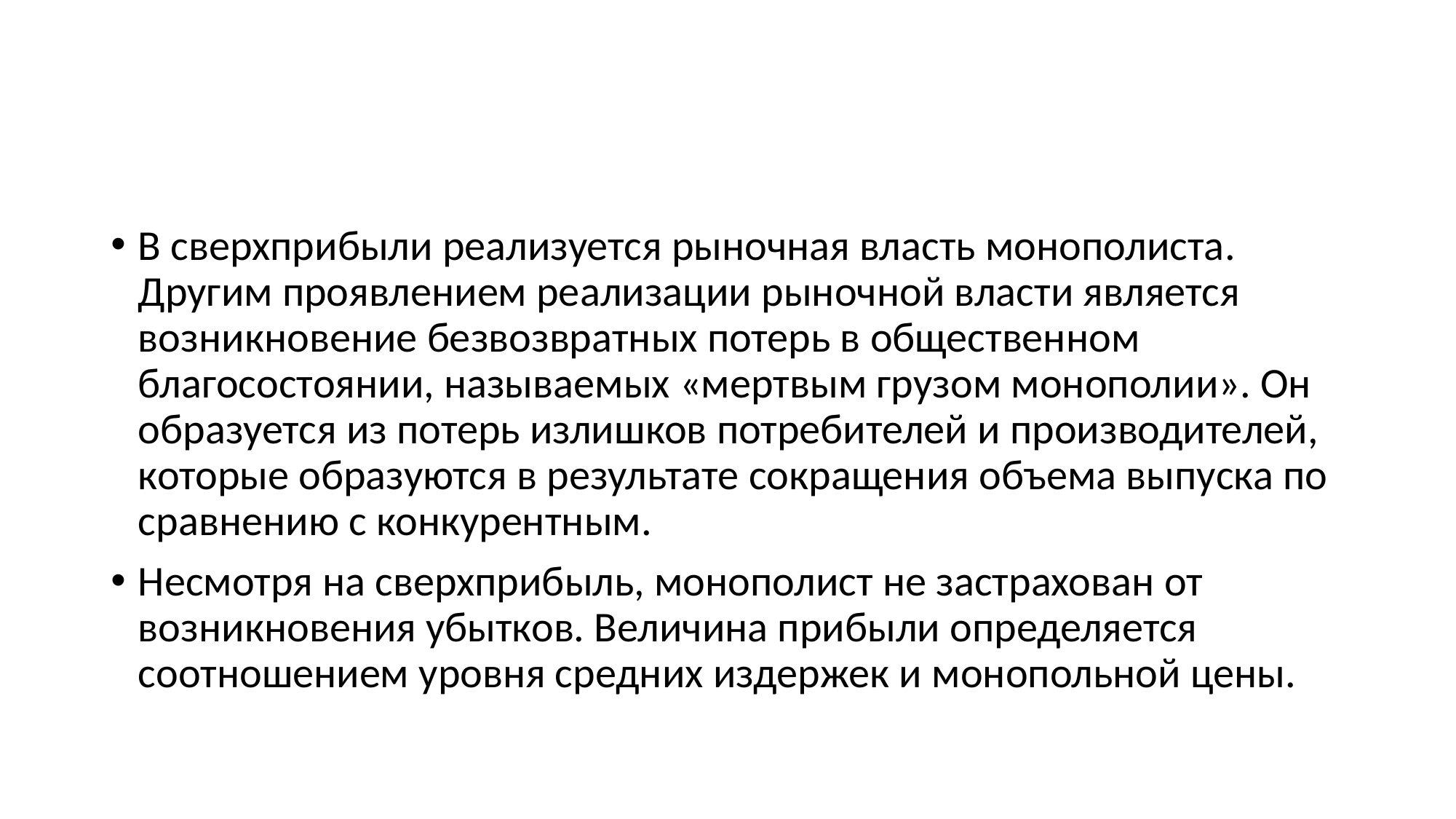

В сверхприбыли реализуется рыночная власть монополиста. Другим проявлением реализации рыночной власти является возникновение безвозвратных потерь в общественном благосостоянии, называемых «мертвым грузом монополии». Он образуется из потерь излишков потребителей и производителей, которые образуются в результате сокращения объема выпуска по сравнению с конкурентным.
Несмотря на сверхприбыль, монополист не застрахован от возникновения убытков. Величина прибыли определяется соотношением уровня средних издержек и монопольной цены.